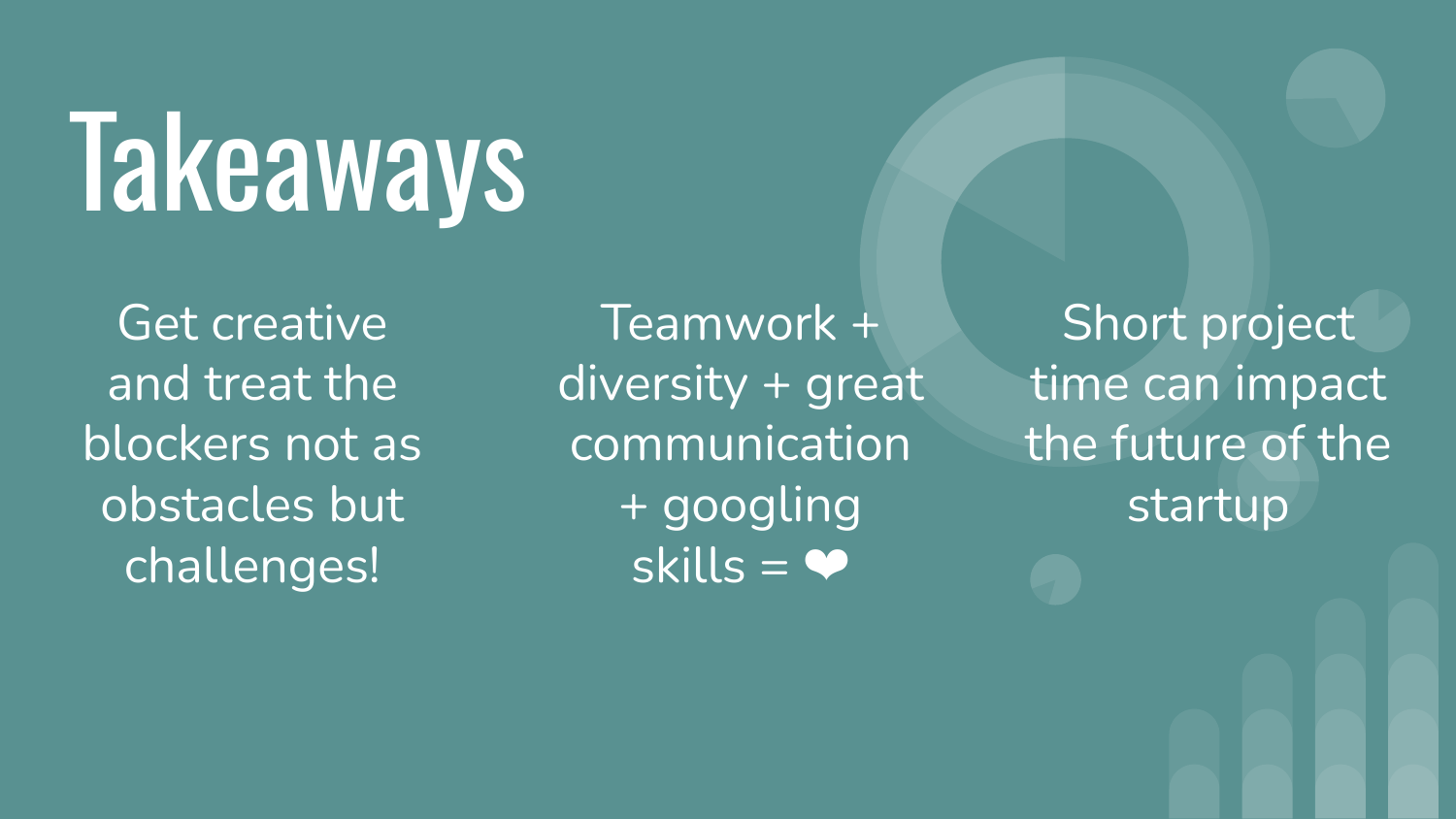

# Takeaways
Get creative and treat the blockers not as obstacles but challenges!
Teamwork + diversity + great communication + googling skills = ❤️
Short project time can impact the future of the startup